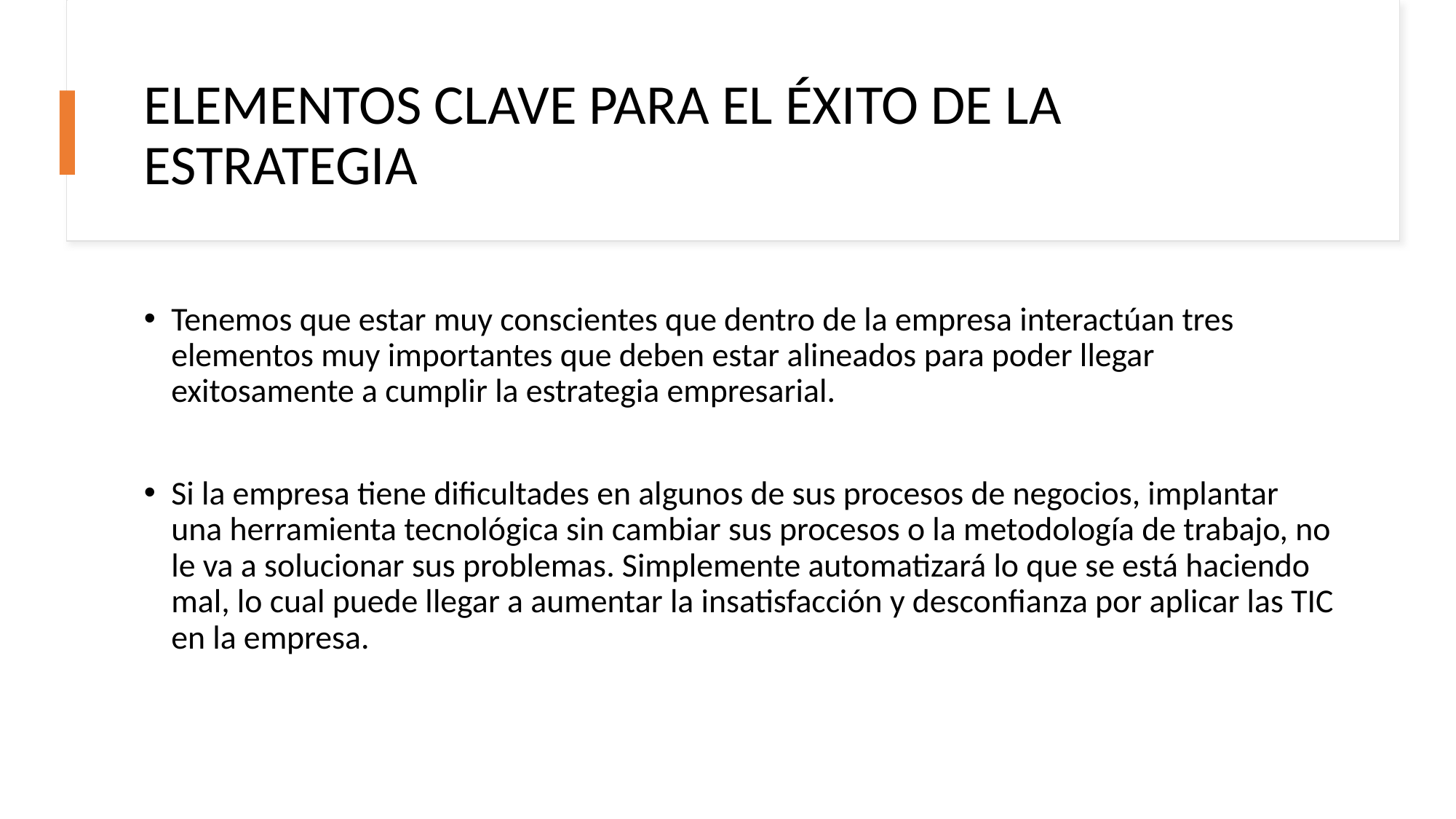

# ELEMENTOS CLAVE PARA EL ÉXITO DE LA ESTRATEGIA

Tenemos que estar muy conscientes que dentro de la empresa interactúan tres elementos muy importantes que deben estar alineados para poder llegar exitosamente a cumplir la estrategia empresarial.

Si la empresa tiene dificultades en algunos de sus procesos de negocios, implantar una herramienta tecnológica sin cambiar sus procesos o la metodología de trabajo, no le va a solucionar sus problemas. Simplemente automatizará lo que se está haciendo mal, lo cual puede llegar a aumentar la insatisfacción y desconfianza por aplicar las TIC en la empresa.